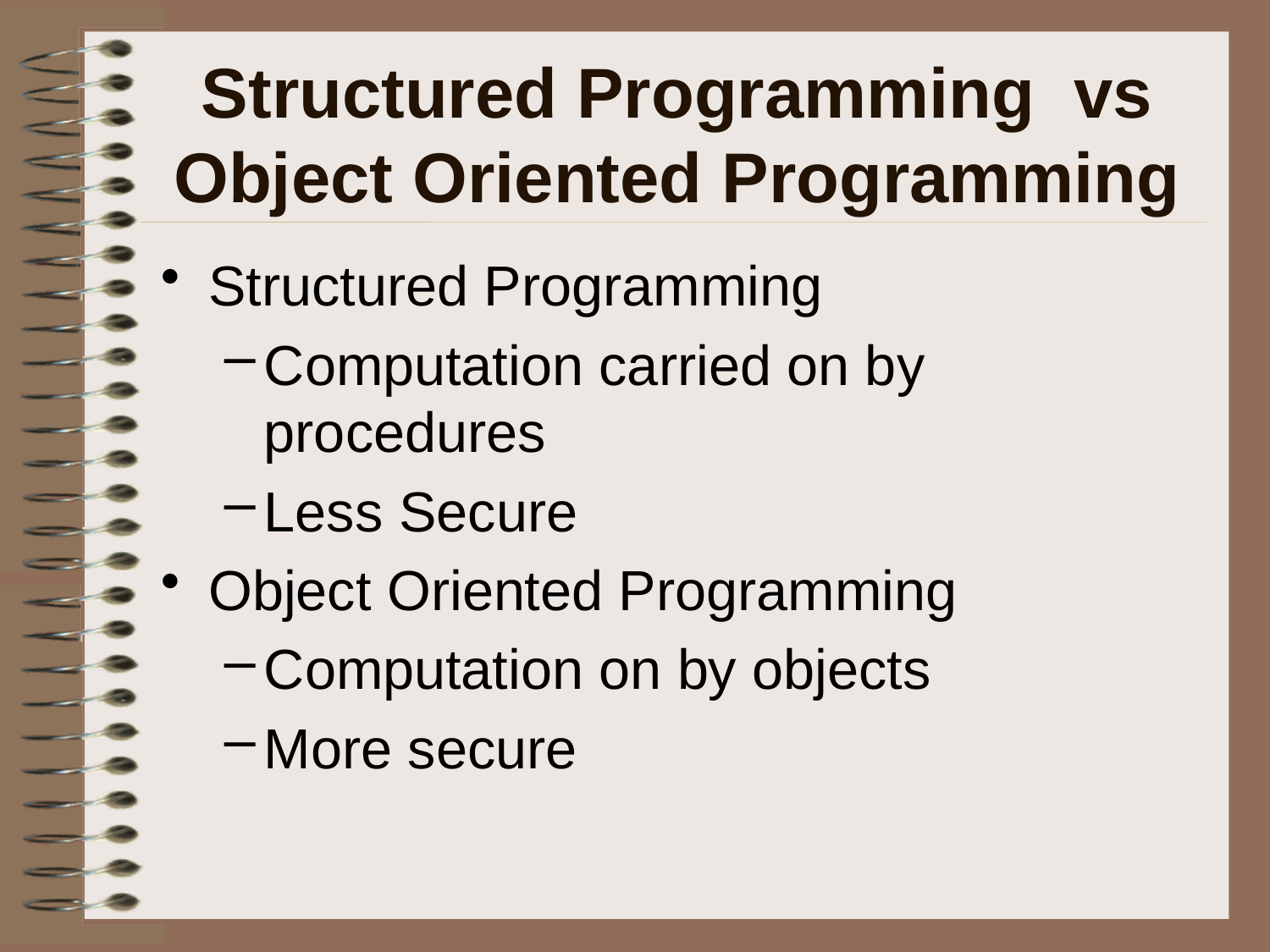

# Structured Programming  vs Object Oriented Programming
Structured Programming
Computation carried on by procedures
Less Secure
Object Oriented Programming
Computation on by objects
More secure